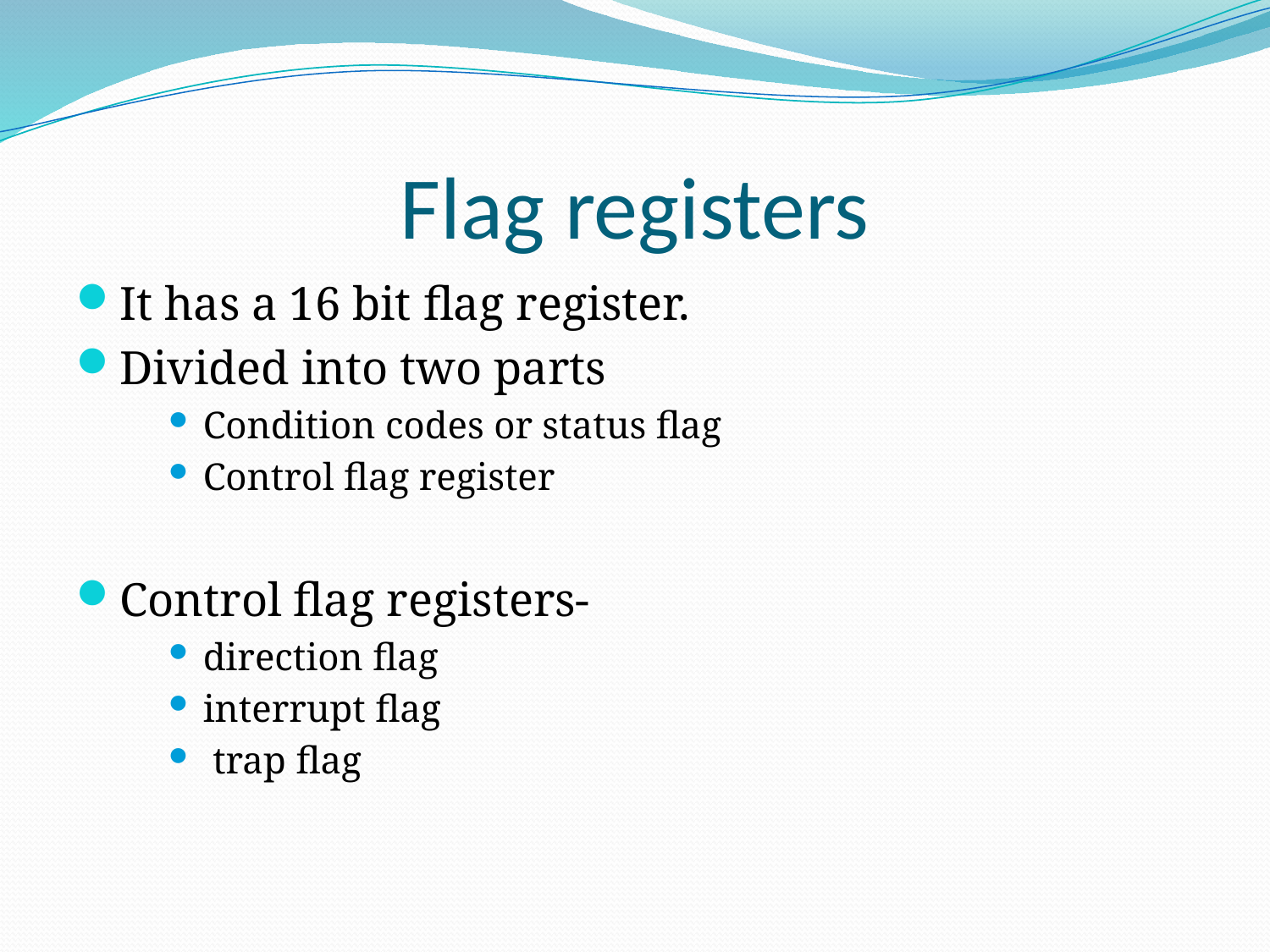

# Flag registers
It has a 16 bit flag register.
Divided into two parts
Condition codes or status flag
Control flag register

Control flag registers-
direction flag
interrupt flag
 trap flag